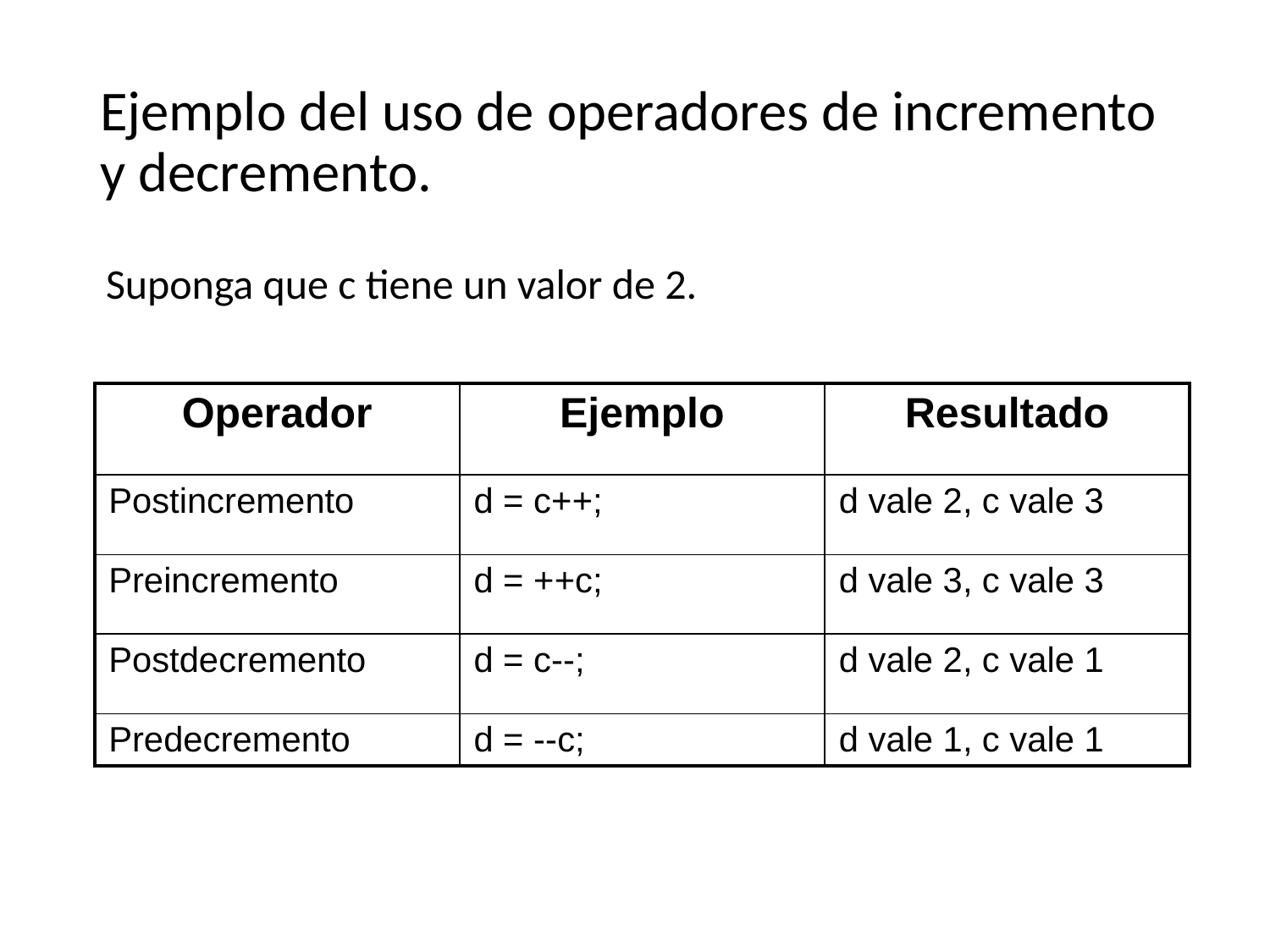

# Ejemplo del uso de operadores de incremento y decremento.
Suponga que c tiene un valor de 2.

| Operador | Ejemplo | Resultado |
| --- | --- | --- |
| Postincremento | d = c++; | d vale 2, c vale 3 |
| Preincremento | d = ++c; | d vale 3, c vale 3 |
| Postdecremento | d = c--; | d vale 2, c vale 1 |
| Predecremento | d = --c; | d vale 1, c vale 1 |